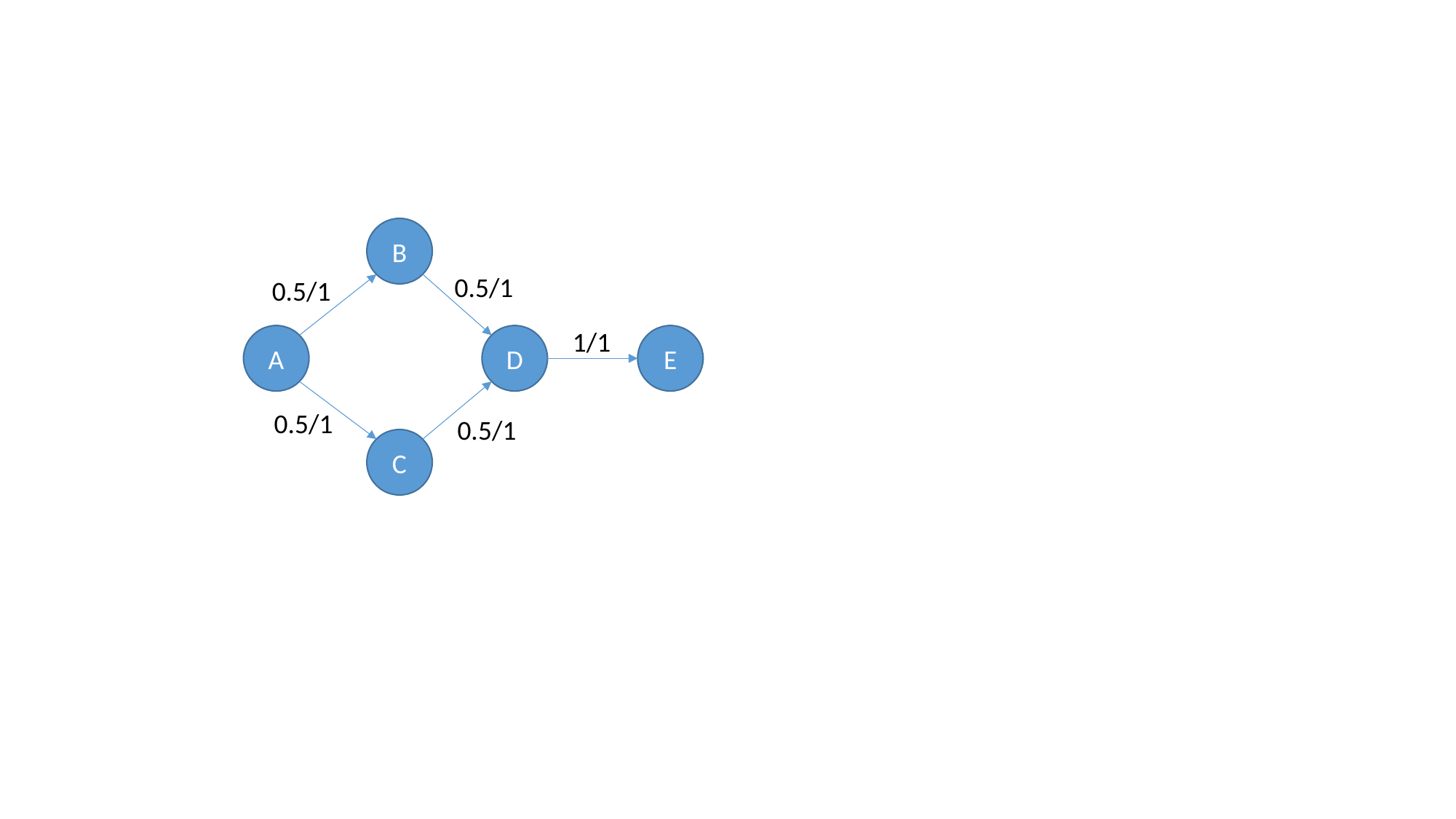

B
0.5/1
0.5/1
1/1
A
D
E
0.5/1
0.5/1
C